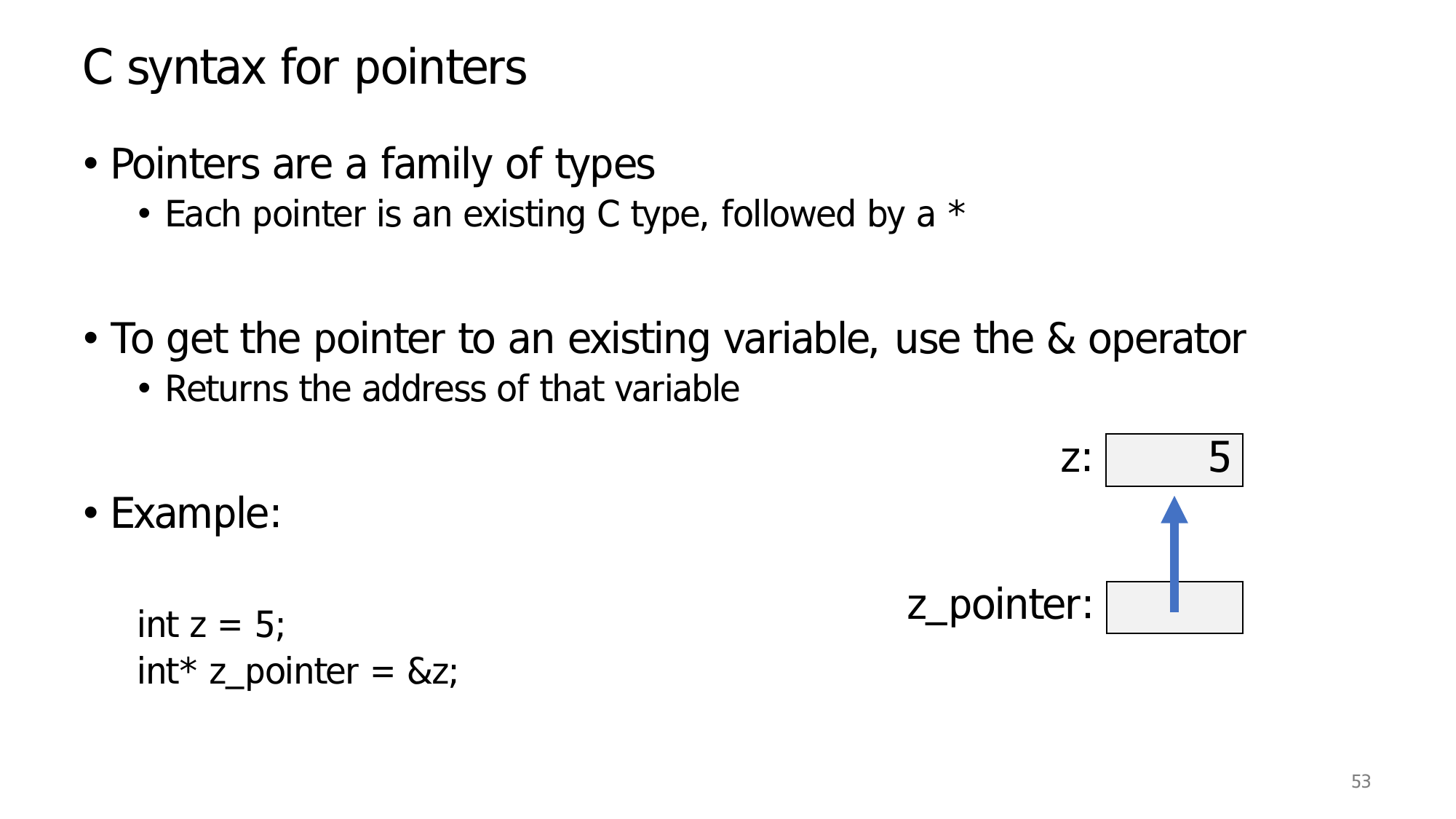

# C syntax for pointers
Pointers are a family of types
Each pointer is an existing C type, followed by a *

To get the pointer to an existing variable, use the & operator
Returns the address of that variable

Example:

int z = 5;
int* z_pointer = &z;
| z: | 5 |
| --- | --- |
| z\_pointer: |  |
| --- | --- |
53